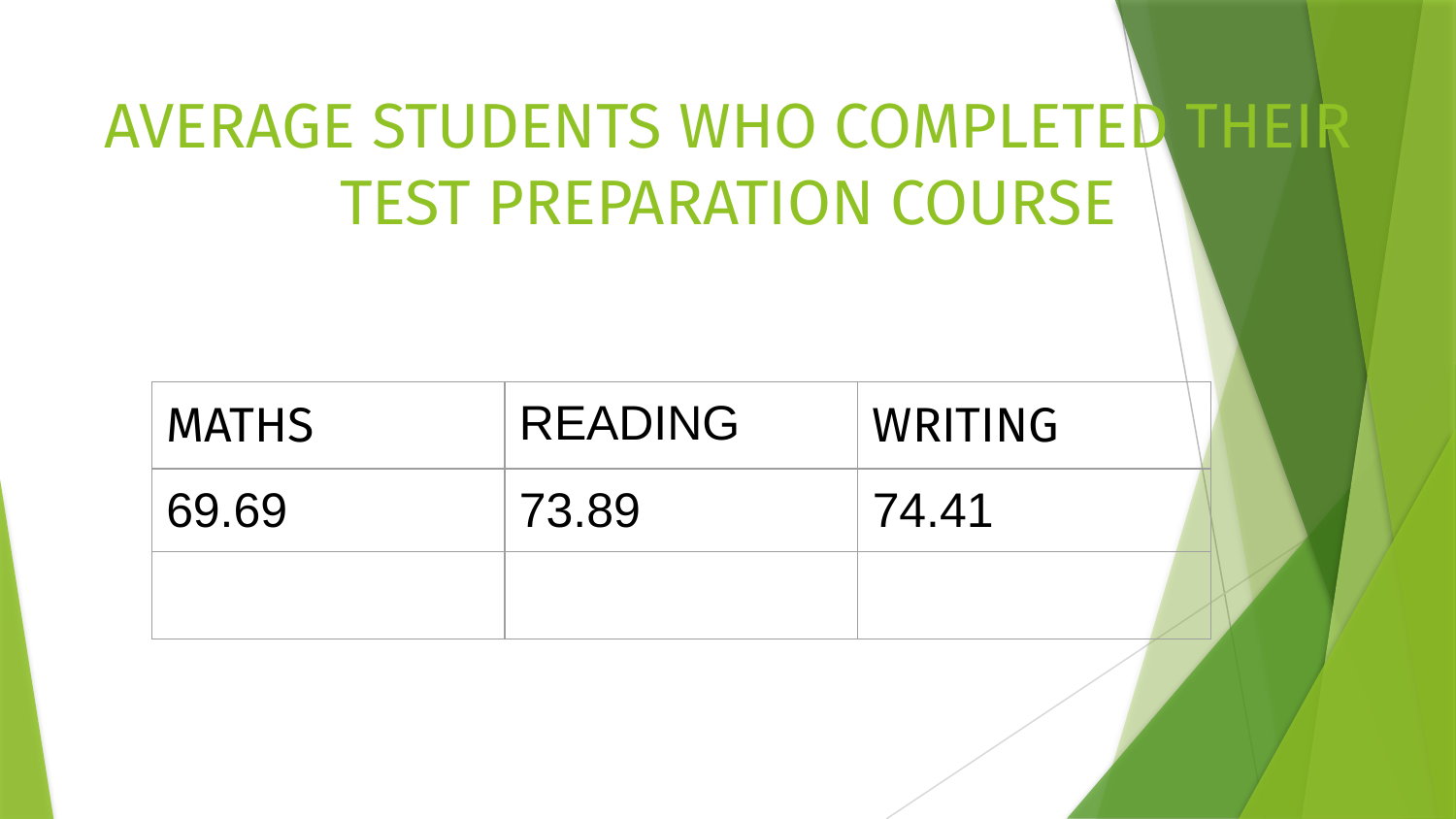

# AVERAGE STUDENTS WHO COMPLETED THEIR TEST PREPARATION COURSE
| MATHS | READING | WRITING |
| --- | --- | --- |
| 69.69 | 73.89 | 74.41 |
|  |  |  |